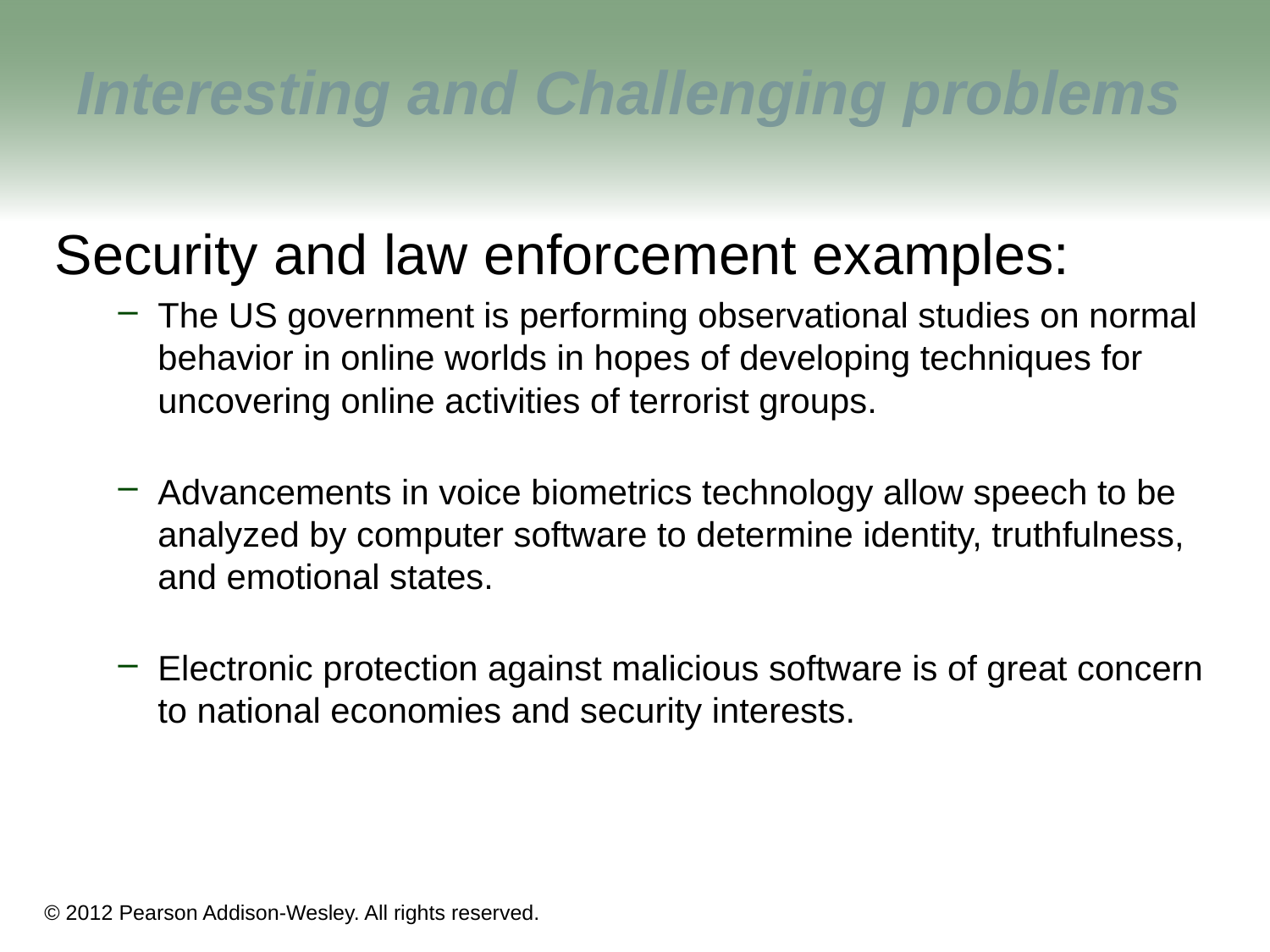

# Interesting and Challenging problems
Security and law enforcement examples:
The US government is performing observational studies on normal behavior in online worlds in hopes of developing techniques for uncovering online activities of terrorist groups.
Advancements in voice biometrics technology allow speech to be analyzed by computer software to determine identity, truthfulness, and emotional states.
Electronic protection against malicious software is of great concern to national economies and security interests.